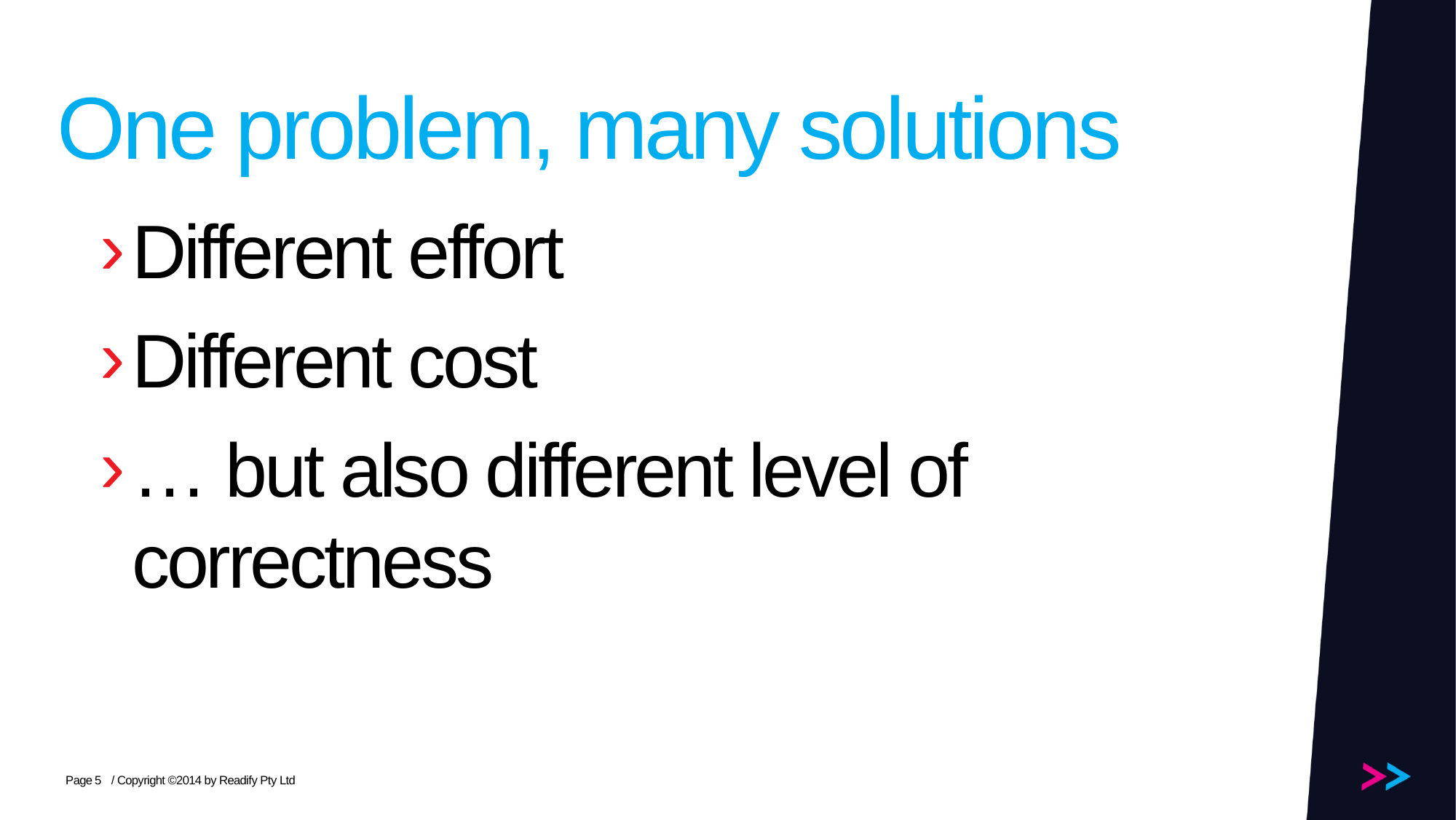

# One problem, many solutions
Different effort
Different cost
… but also different level of correctness

5
/ Copyright ©2014 by Readify Pty Ltd